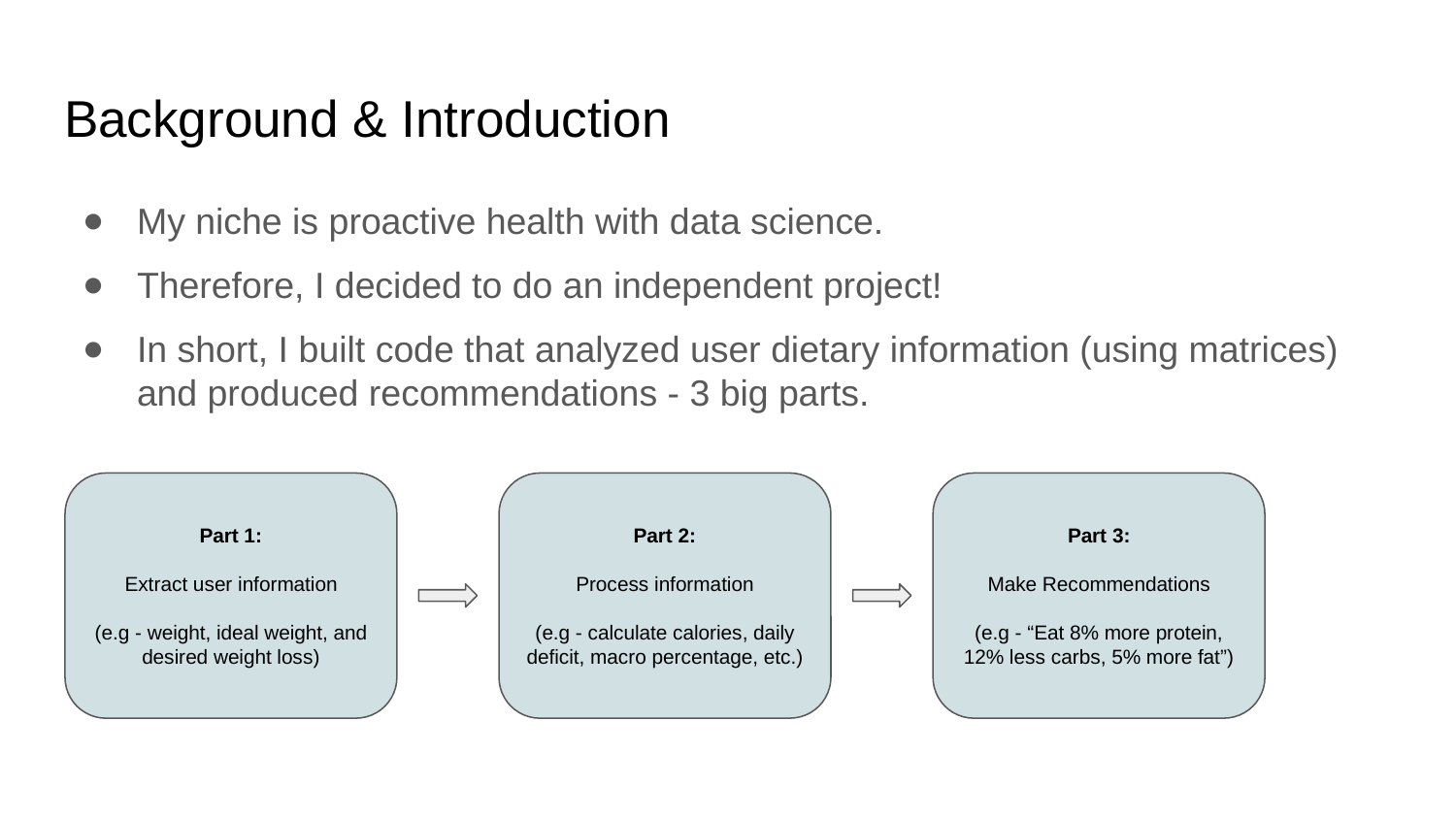

# Background & Introduction
My niche is proactive health with data science.
Therefore, I decided to do an independent project!
In short, I built code that analyzed user dietary information (using matrices) and produced recommendations - 3 big parts.
Part 1:

Extract user information

(e.g - weight, ideal weight, and desired weight loss)
Part 2:

Process information

(e.g - calculate calories, daily deficit, macro percentage, etc.)
Part 3:

Make Recommendations

(e.g - “Eat 8% more protein, 12% less carbs, 5% more fat”)